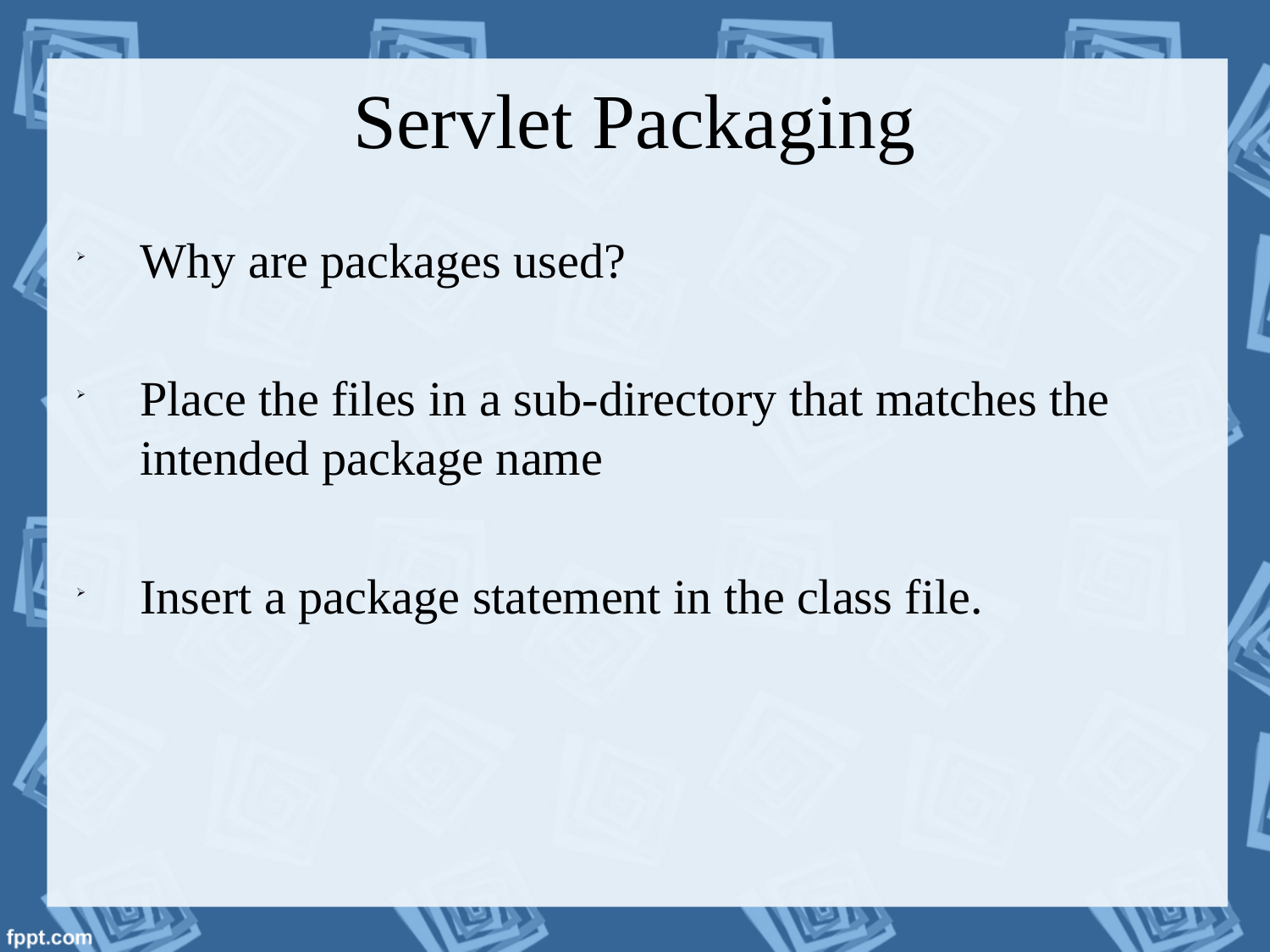

# Servlet Packaging
Why are packages used?

Place the files in a sub-directory that matches the intended package name

Insert a package statement in the class file.